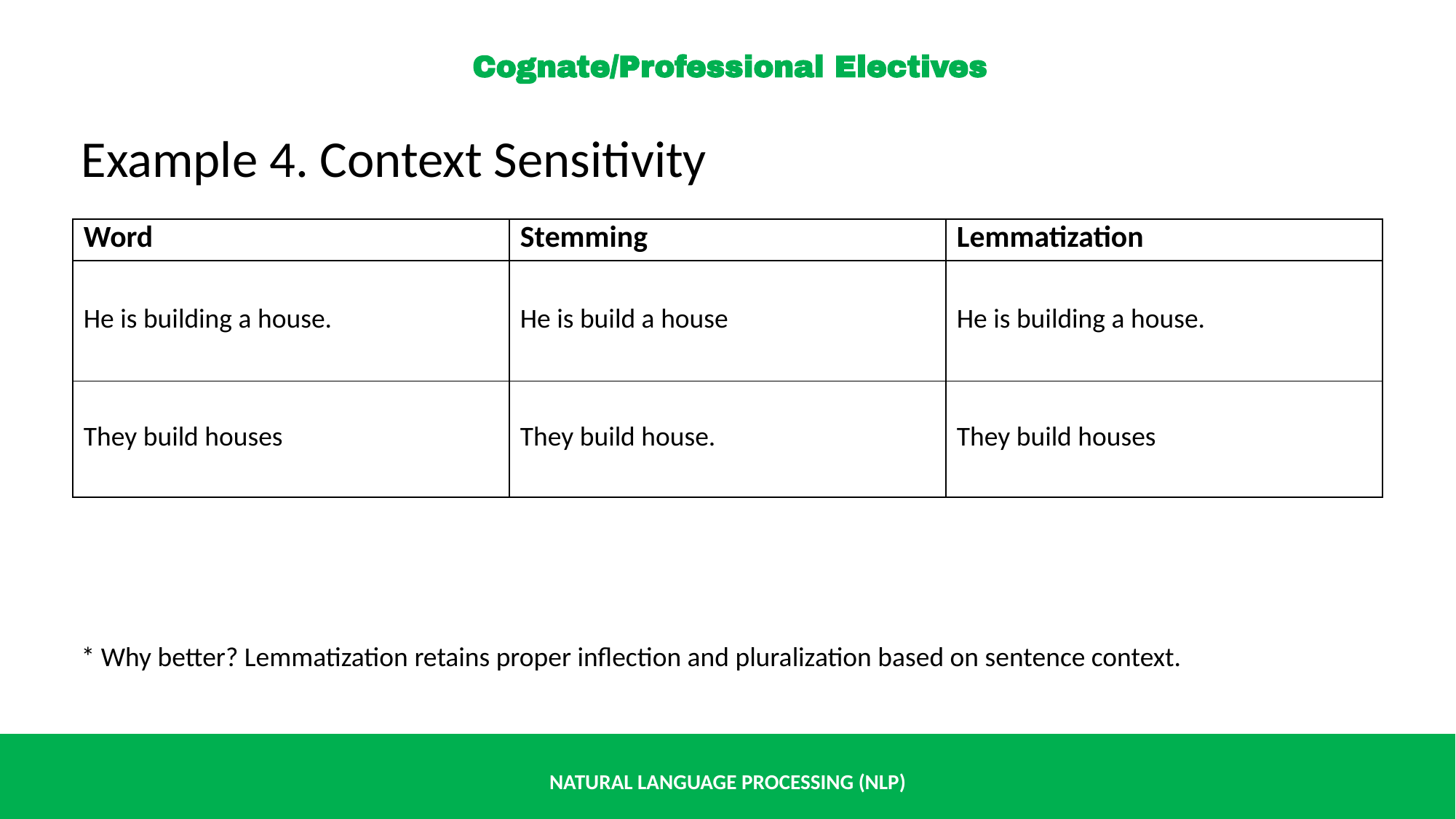

Example 4. Context Sensitivity
| Word | Stemming | Lemmatization |
| --- | --- | --- |
| He is building a house. | He is build a house | He is building a house. |
| They build houses | They build house. | They build houses |
* Why better? Lemmatization retains proper inflection and pluralization based on sentence context.